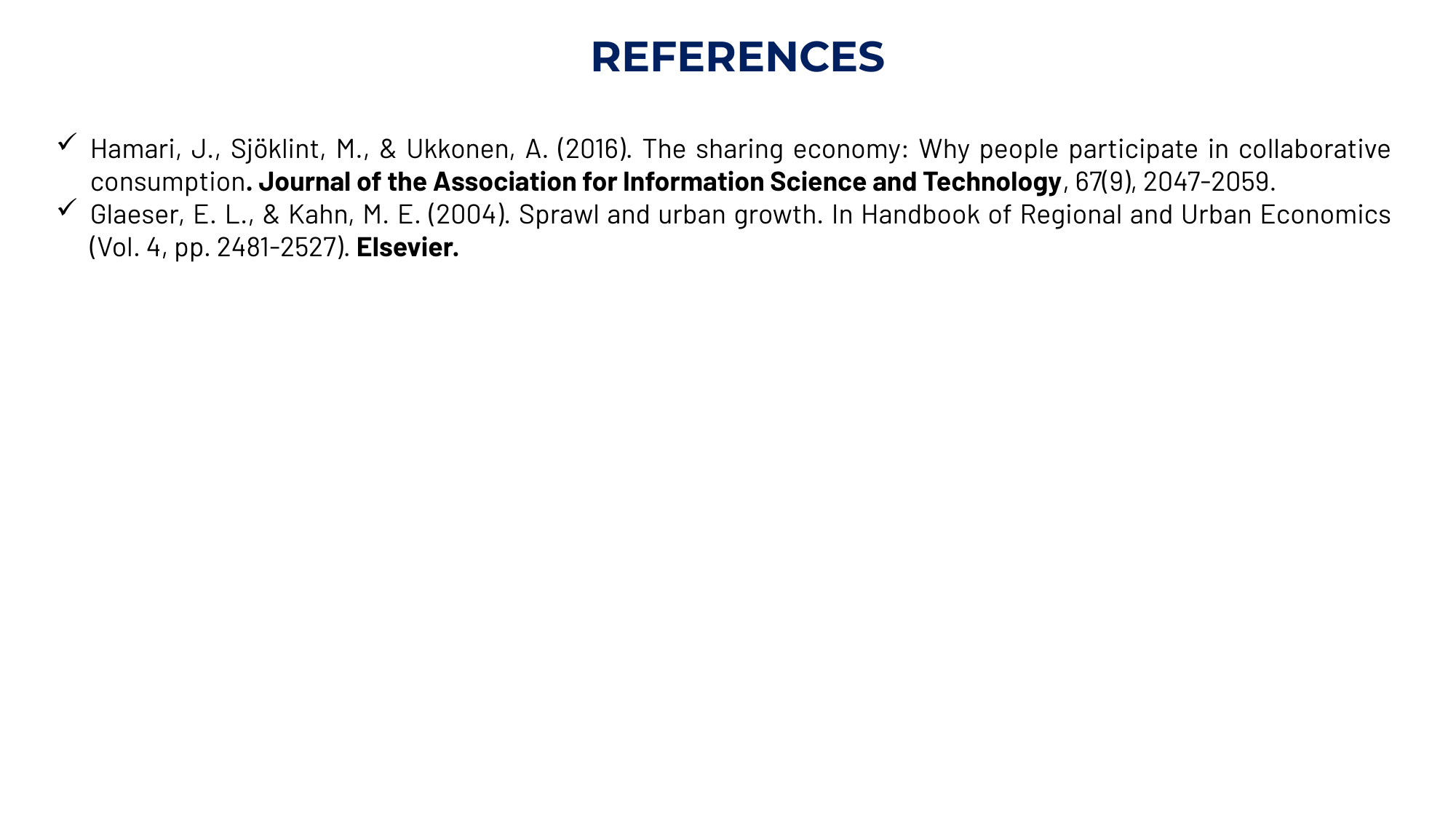

REFERENCES
Hamari, J., Sjöklint, M., & Ukkonen, A. (2016). The sharing economy: Why people participate in collaborative consumption. Journal of the Association for Information Science and Technology, 67(9), 2047-2059.
Glaeser, E. L., & Kahn, M. E. (2004). Sprawl and urban growth. In Handbook of Regional and Urban Economics (Vol. 4, pp. 2481-2527). Elsevier.